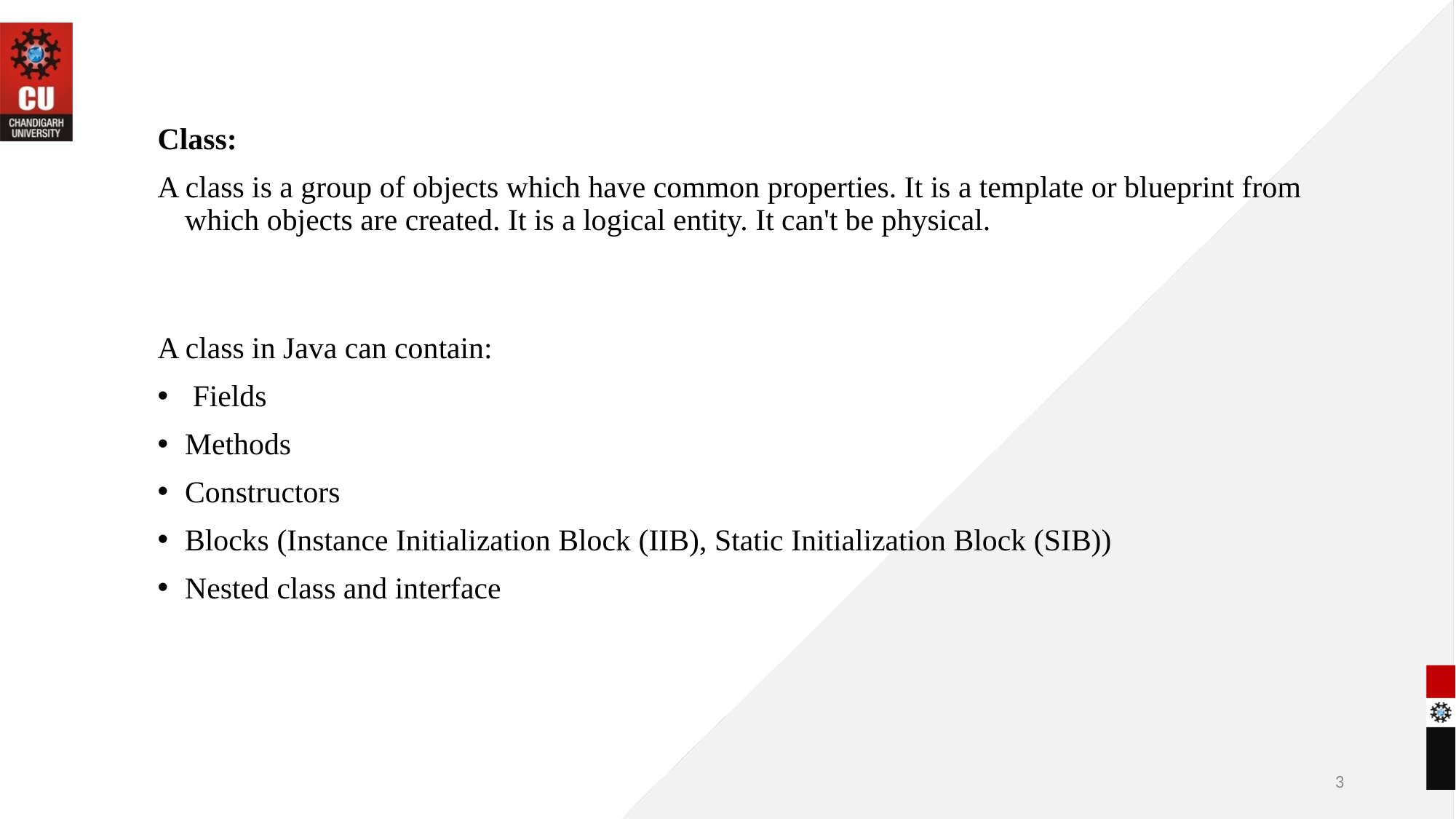

Class:
A class is a group of objects which have common properties. It is a template or blueprint from which objects are created. It is a logical entity. It can't be physical.

A class in Java can contain:
 Fields
Methods
Constructors
Blocks (Instance Initialization Block (IIB), Static Initialization Block (SIB))
Nested class and interface

3